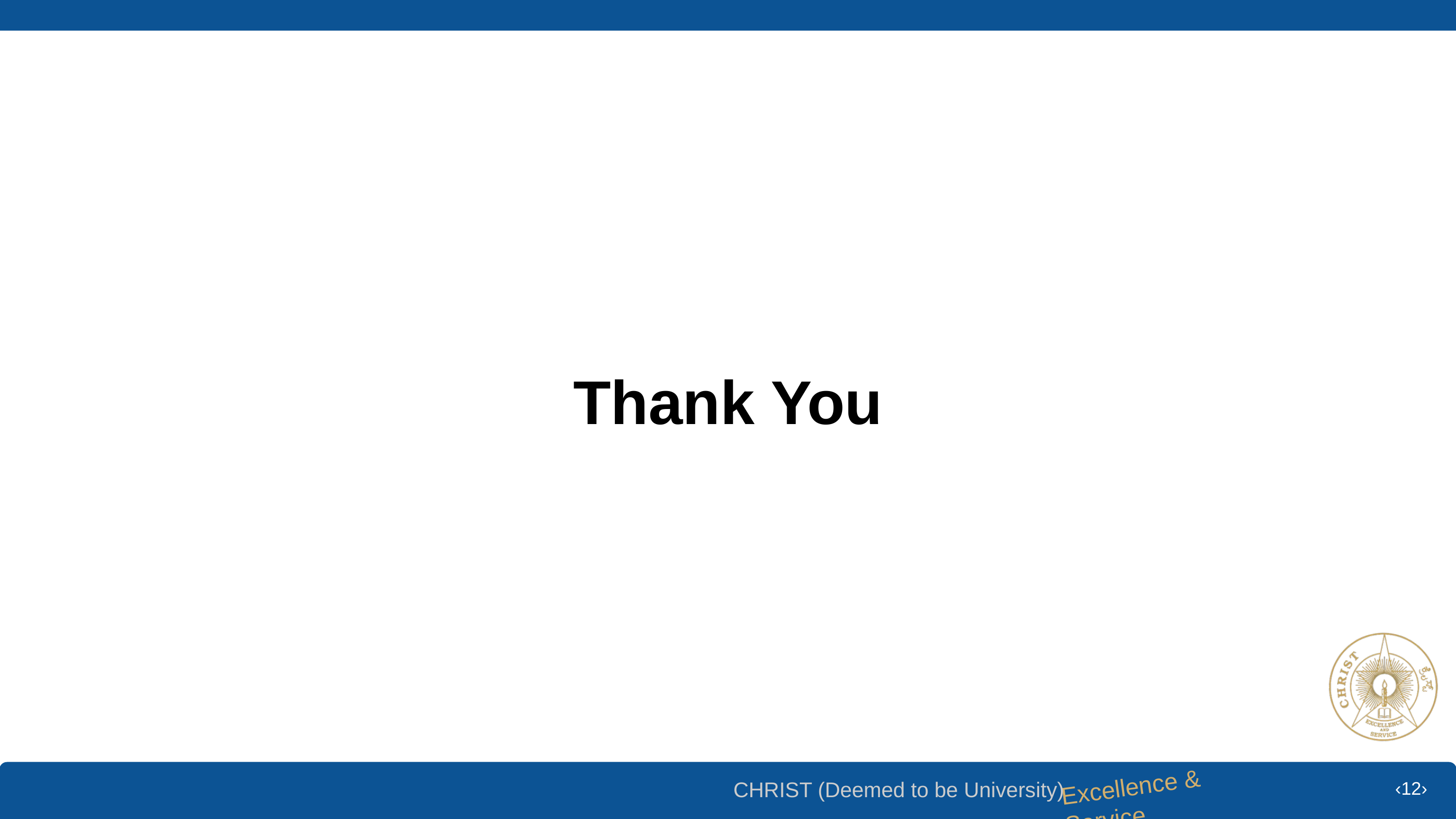

Thank You

‹12›
Excellence & Service
CHRIST (Deemed to be University)